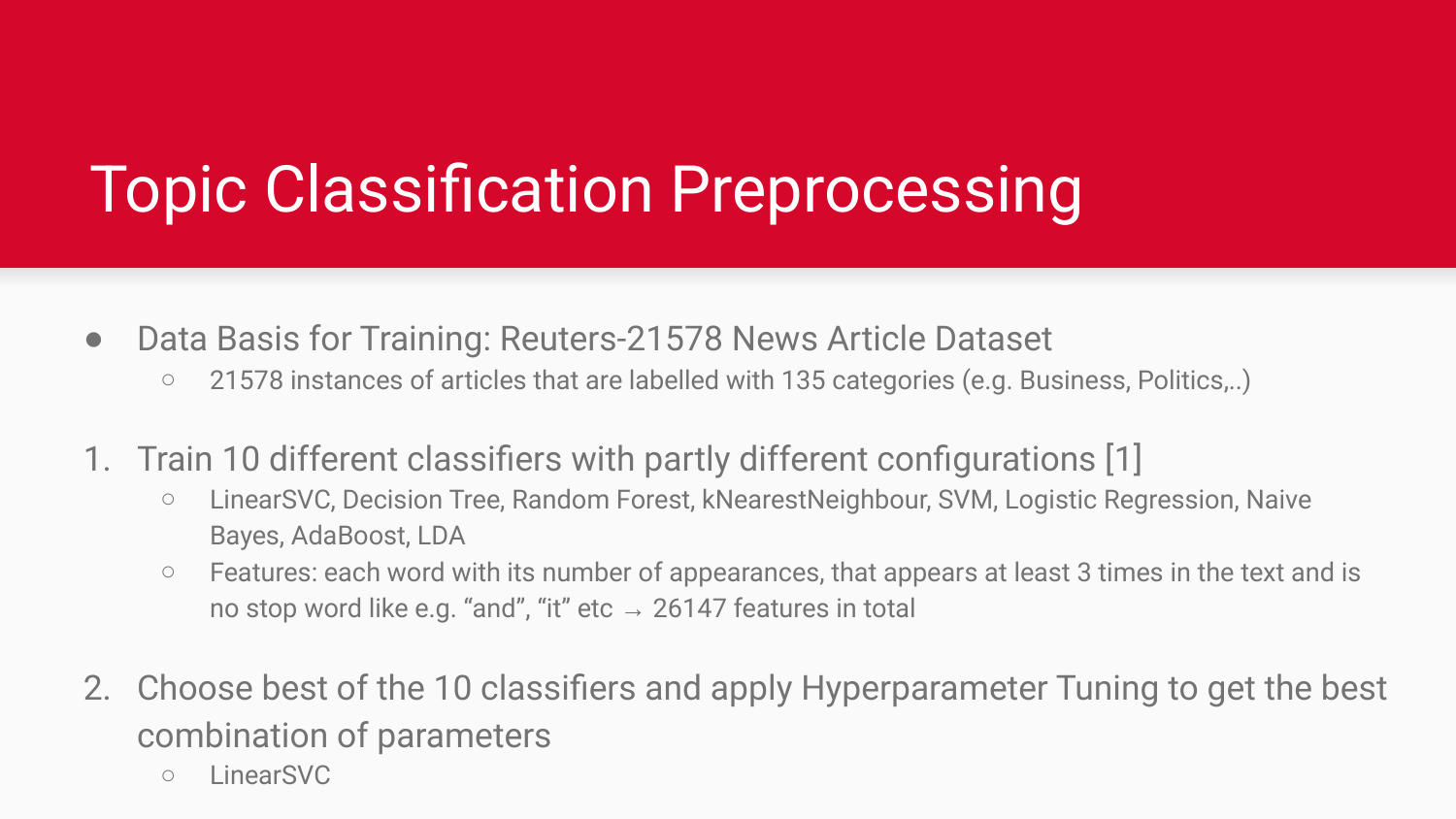

# Topic Classification Preprocessing
Data Basis for Training: Reuters-21578 News Article Dataset
21578 instances of articles that are labelled with 135 categories (e.g. Business, Politics,..)
Train 10 different classifiers with partly different configurations [1]
LinearSVC, Decision Tree, Random Forest, kNearestNeighbour, SVM, Logistic Regression, Naive Bayes, AdaBoost, LDA
Features: each word with its number of appearances, that appears at least 3 times in the text and is no stop word like e.g. “and”, “it” etc → 26147 features in total
Choose best of the 10 classifiers and apply Hyperparameter Tuning to get the best combination of parameters
LinearSVC